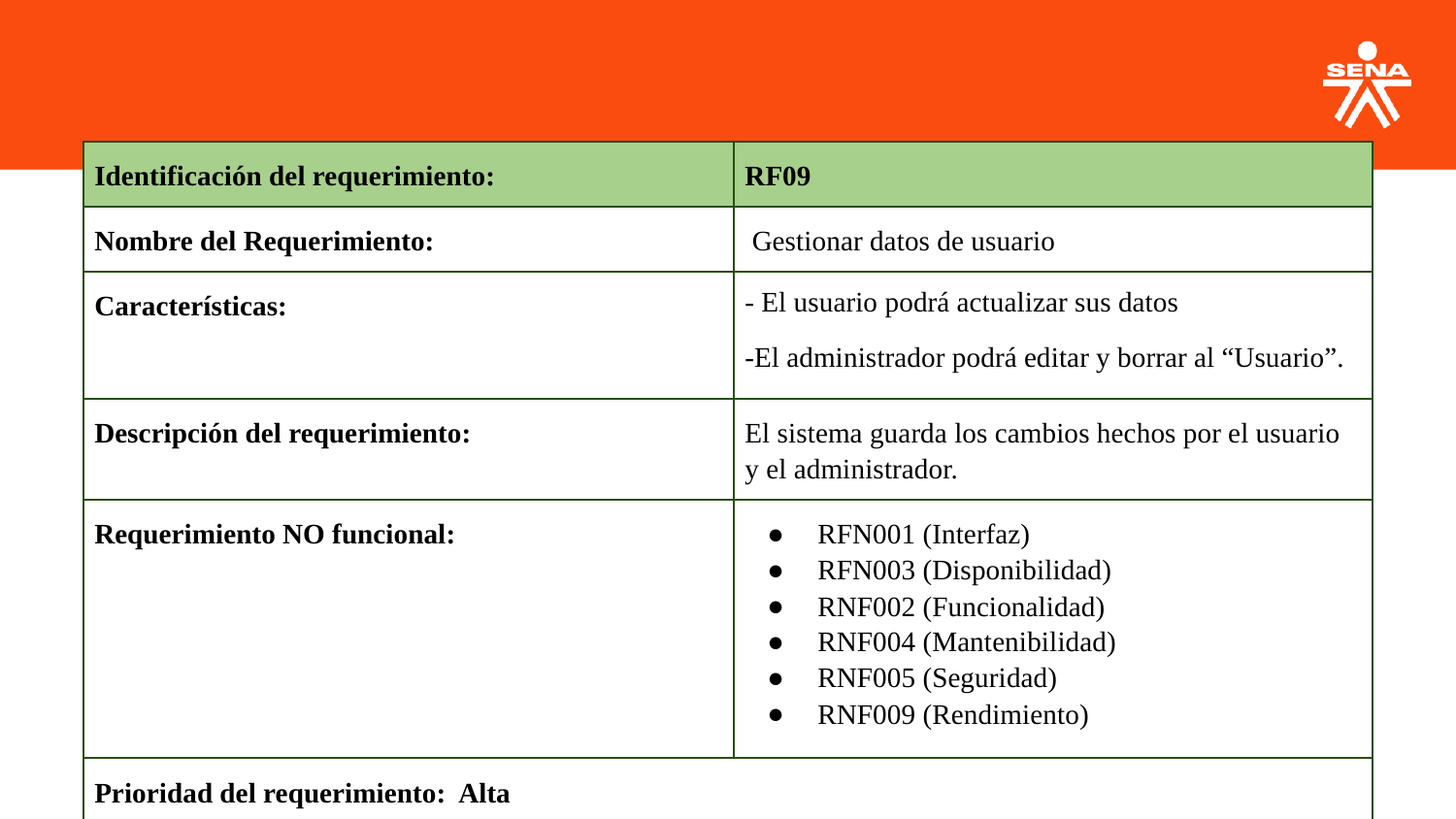

| Identificación del requerimiento: | RF09 |
| --- | --- |
| Nombre del Requerimiento: | Gestionar datos de usuario |
| Características: | - El usuario podrá actualizar sus datos -El administrador podrá editar y borrar al “Usuario”. |
| Descripción del requerimiento: | El sistema guarda los cambios hechos por el usuario y el administrador. |
| Requerimiento NO funcional: | RFN001 (Interfaz) RFN003 (Disponibilidad) RNF002 (Funcionalidad) RNF004 (Mantenibilidad) RNF005 (Seguridad) RNF009 (Rendimiento) |
| Prioridad del requerimiento: Alta |  |